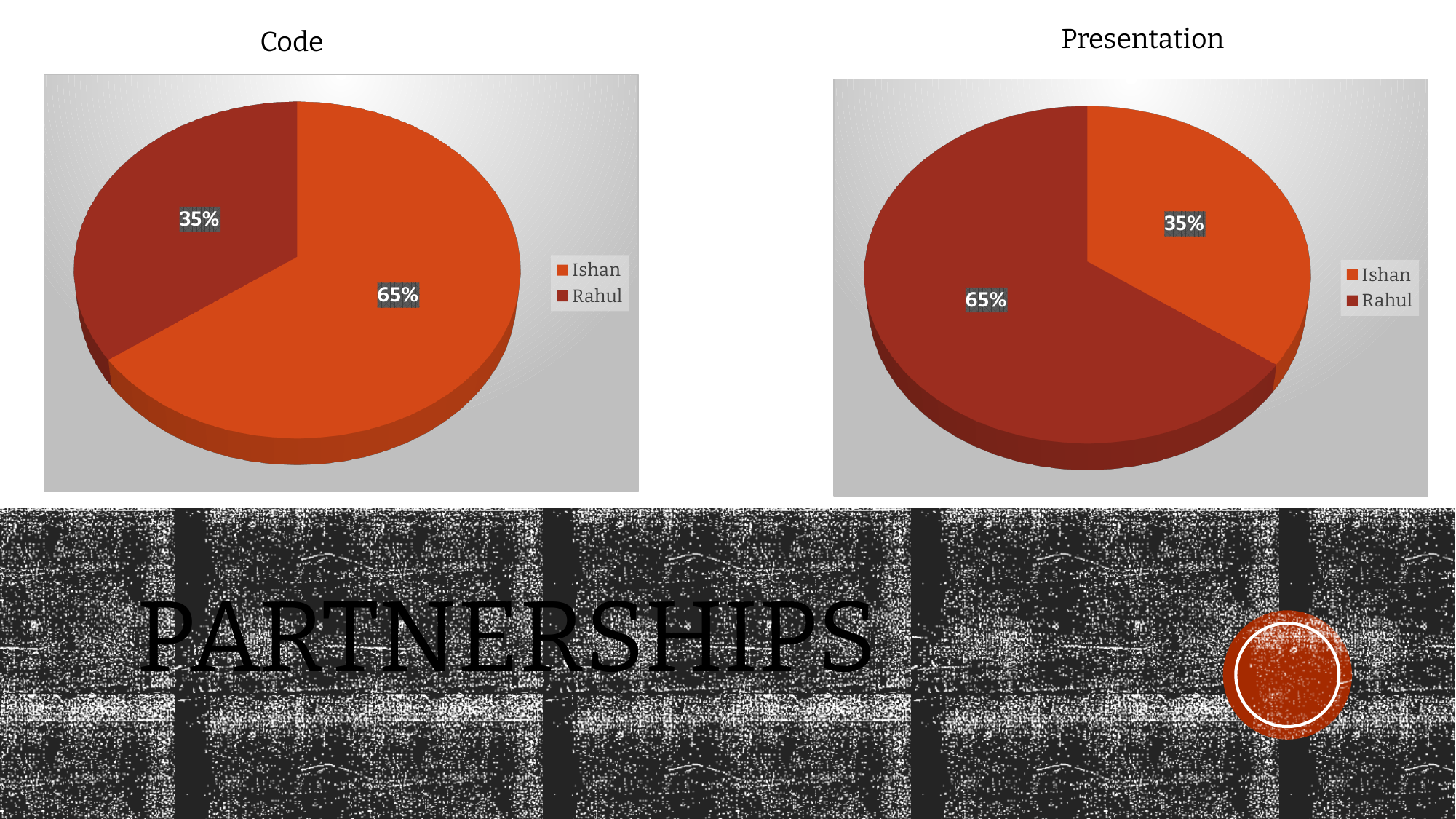

Presentation
Code

[unsupported chart]

[unsupported chart]

# Partnerships